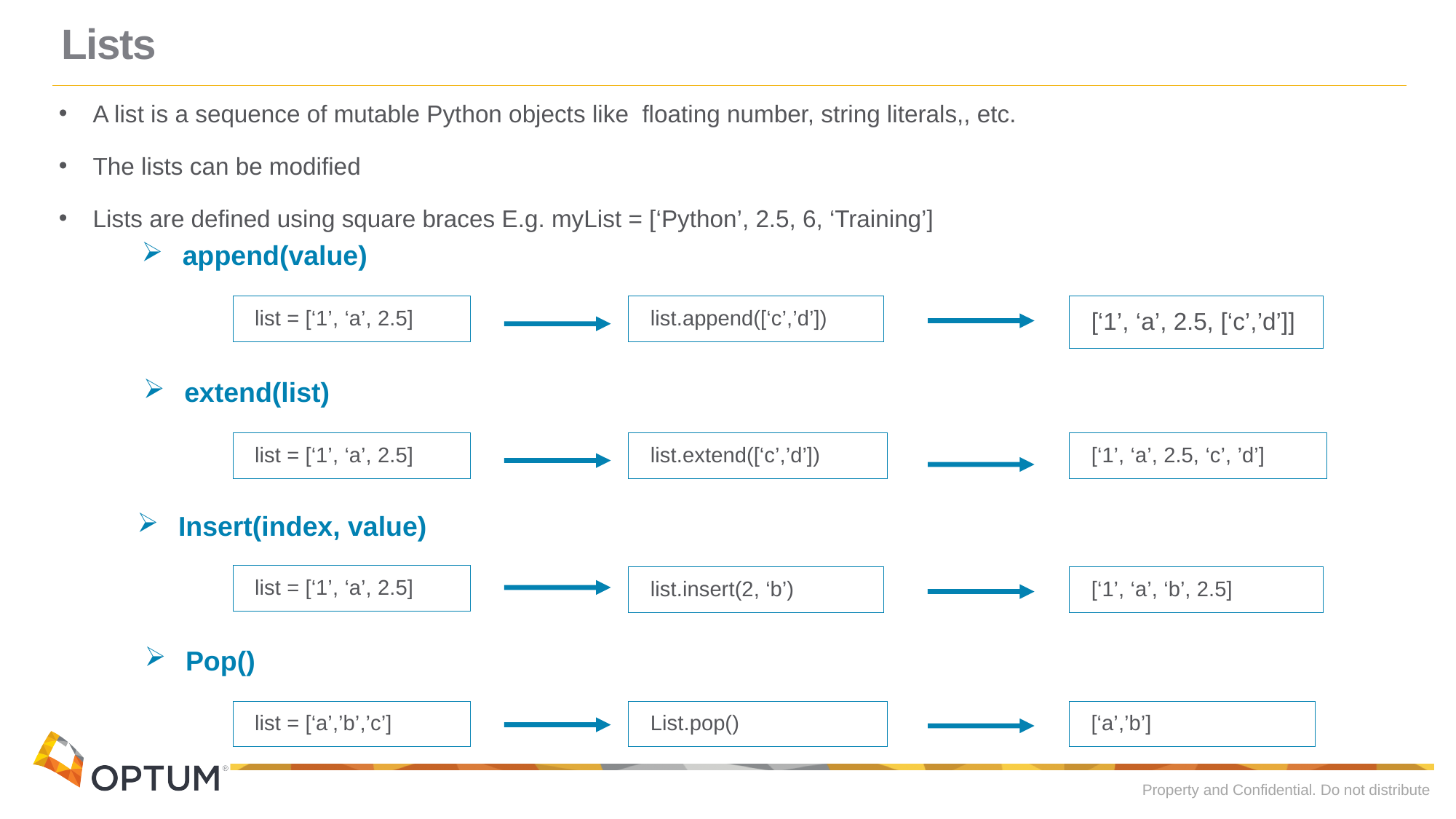

# Lists
A list is a sequence of mutable Python objects like  floating number, string literals,, etc.
The lists can be modified
Lists are defined using square braces E.g. myList = [‘Python’, 2.5, 6, ‘Training’]
append(value)
list = [‘1’, ‘a’, 2.5]
list.append([‘c’,’d’])
[‘1’, ‘a’, 2.5, [‘c’,’d’]]
extend(list)
list = [‘1’, ‘a’, 2.5]
list.extend([‘c’,’d’])
[‘1’, ‘a’, 2.5, ‘c’, ’d’]
Insert(index, value)
list = [‘1’, ‘a’, 2.5]
[‘1’, ‘a’, ‘b’, 2.5]
list.insert(2, ‘b’)
Pop()
list = [‘a’,’b’,’c’]
List.pop()
[‘a’,’b’]